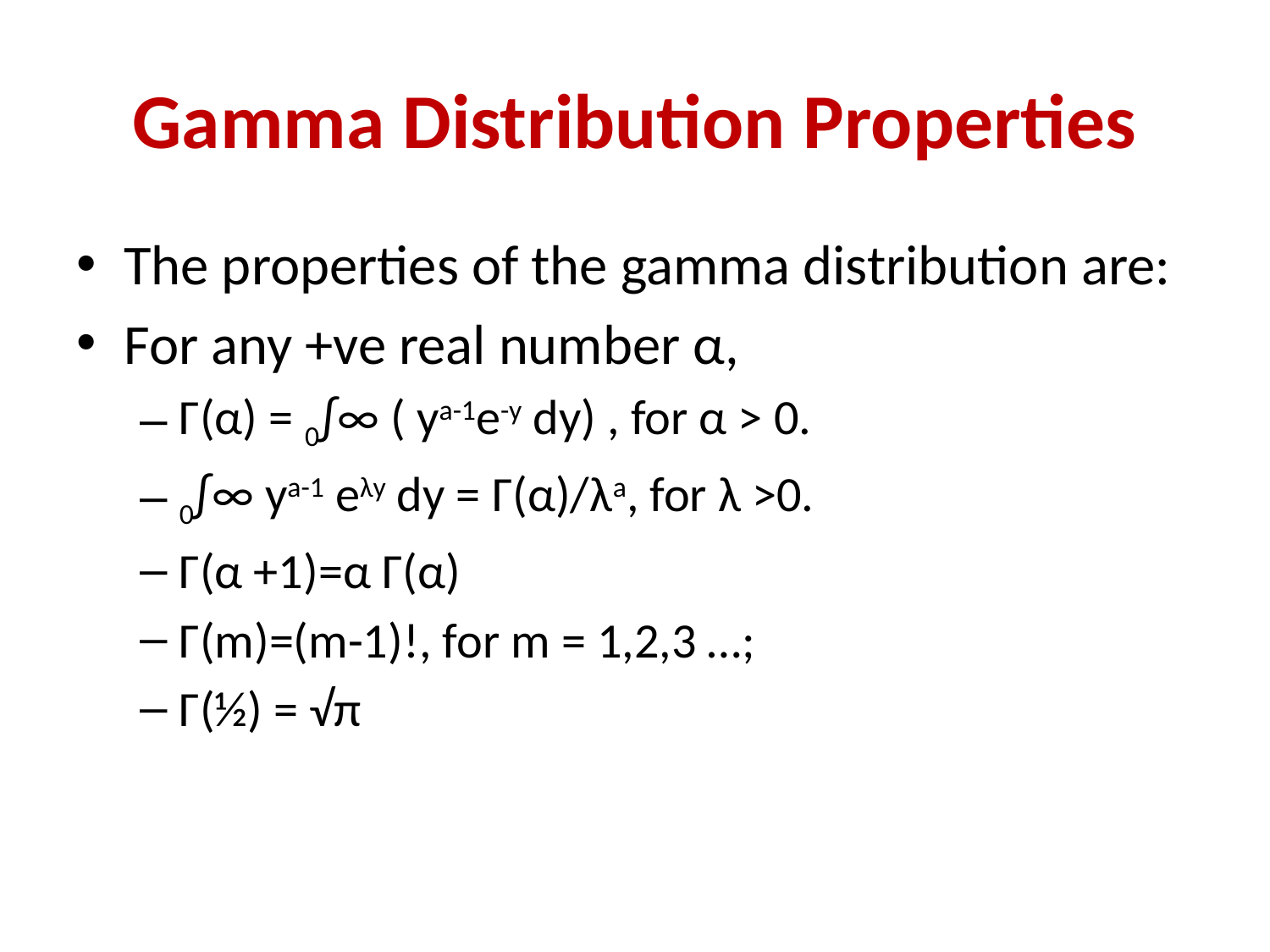

# Gamma Distribution Properties
The properties of the gamma distribution are:
For any +ve real number α,
Γ(α) = 0∫∞ ( ya-1e-y dy) , for α > 0.
0∫∞ ya-1 eλy dy = Γ(α)/λa, for λ >0.
Γ(α +1)=α Γ(α)
Γ(m)=(m-1)!, for m = 1,2,3 …;
Γ(½) = √π